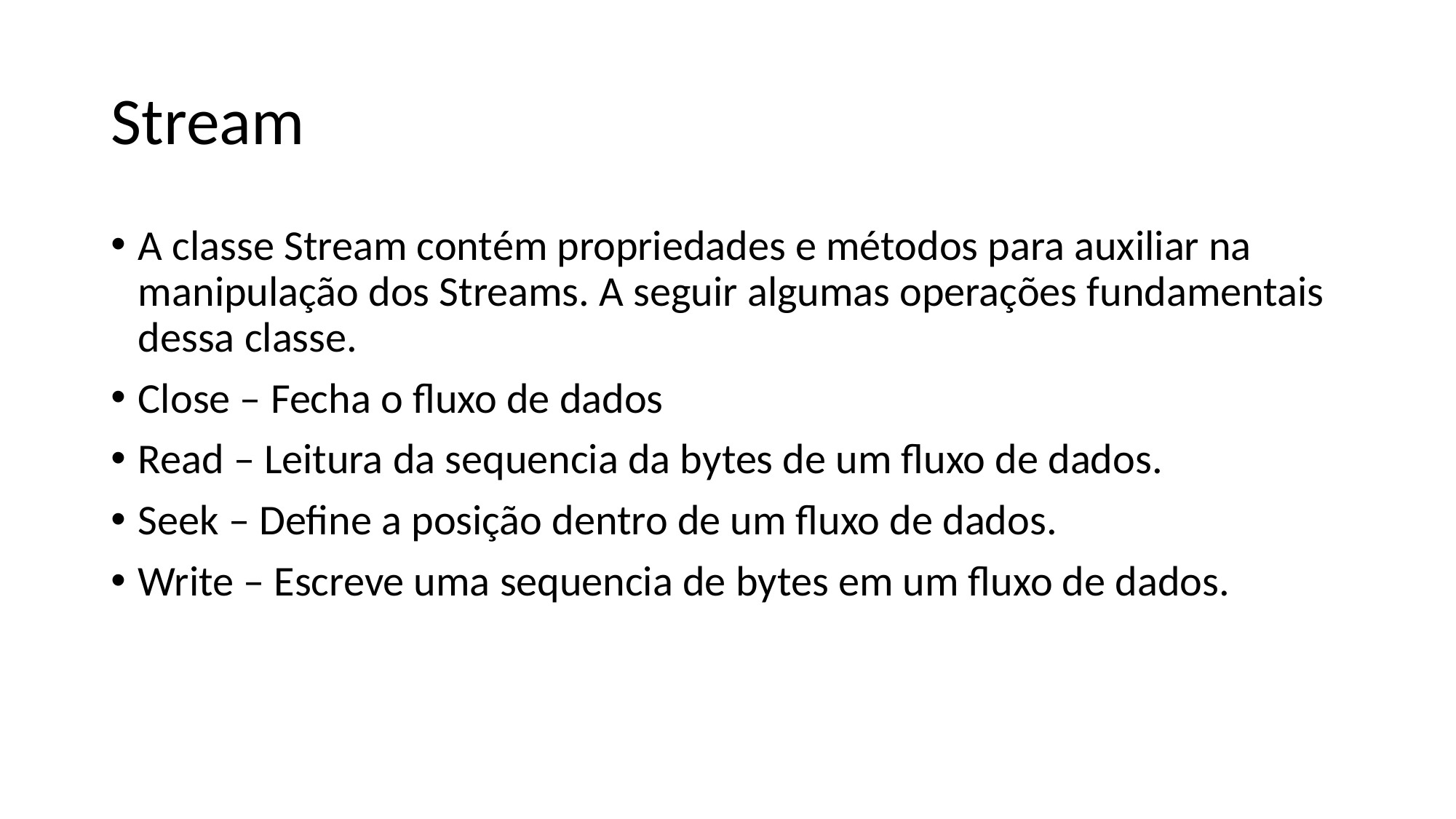

# Stream
A classe Stream contém propriedades e métodos para auxiliar na manipulação dos Streams. A seguir algumas operações fundamentais dessa classe.
Close – Fecha o fluxo de dados
Read – Leitura da sequencia da bytes de um fluxo de dados.
Seek – Define a posição dentro de um fluxo de dados.
Write – Escreve uma sequencia de bytes em um fluxo de dados.